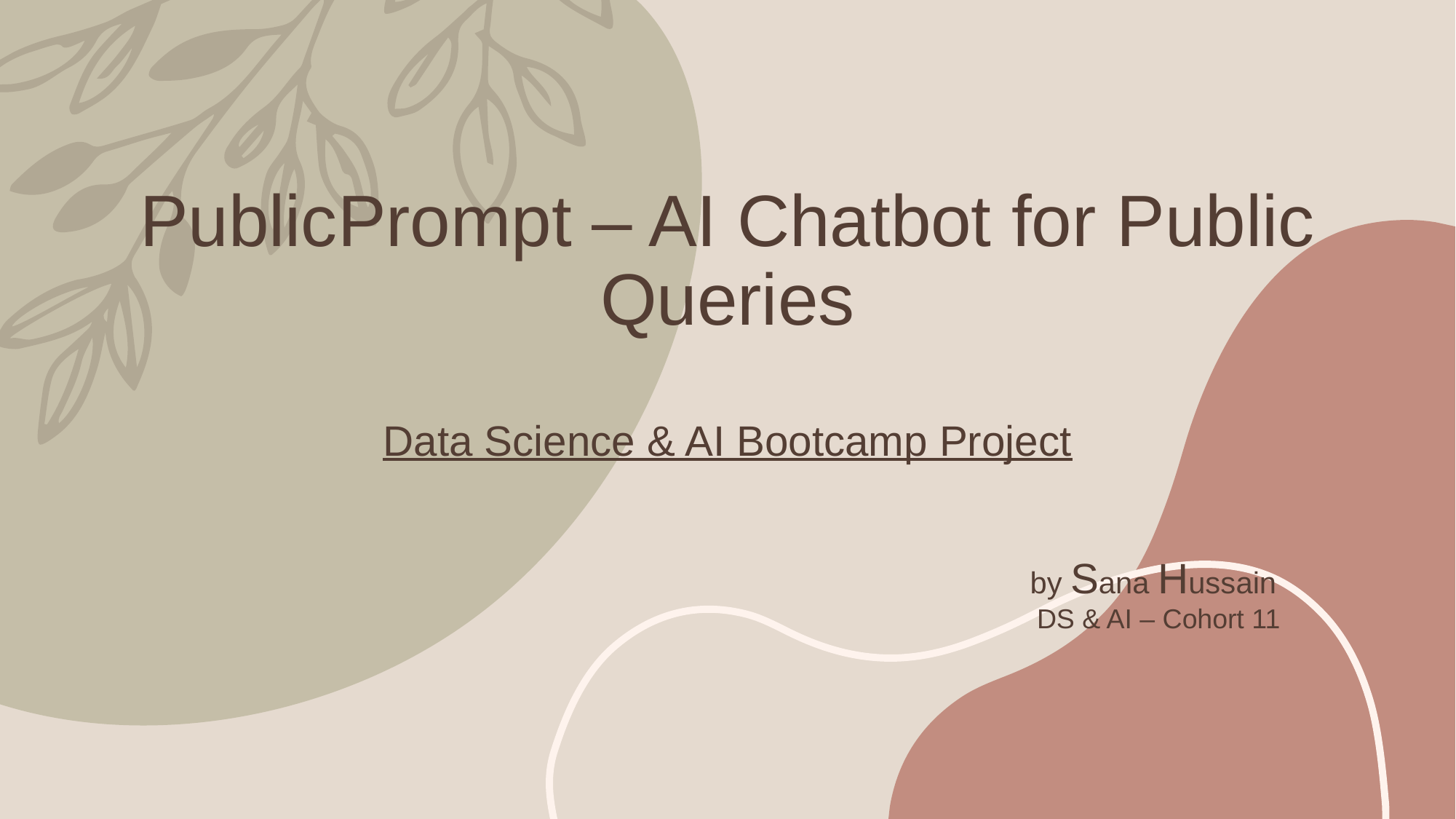

# PublicPrompt – AI Chatbot for Public Queries Data Science & AI Bootcamp Project by Sana Hussain DS & AI – Cohort 11